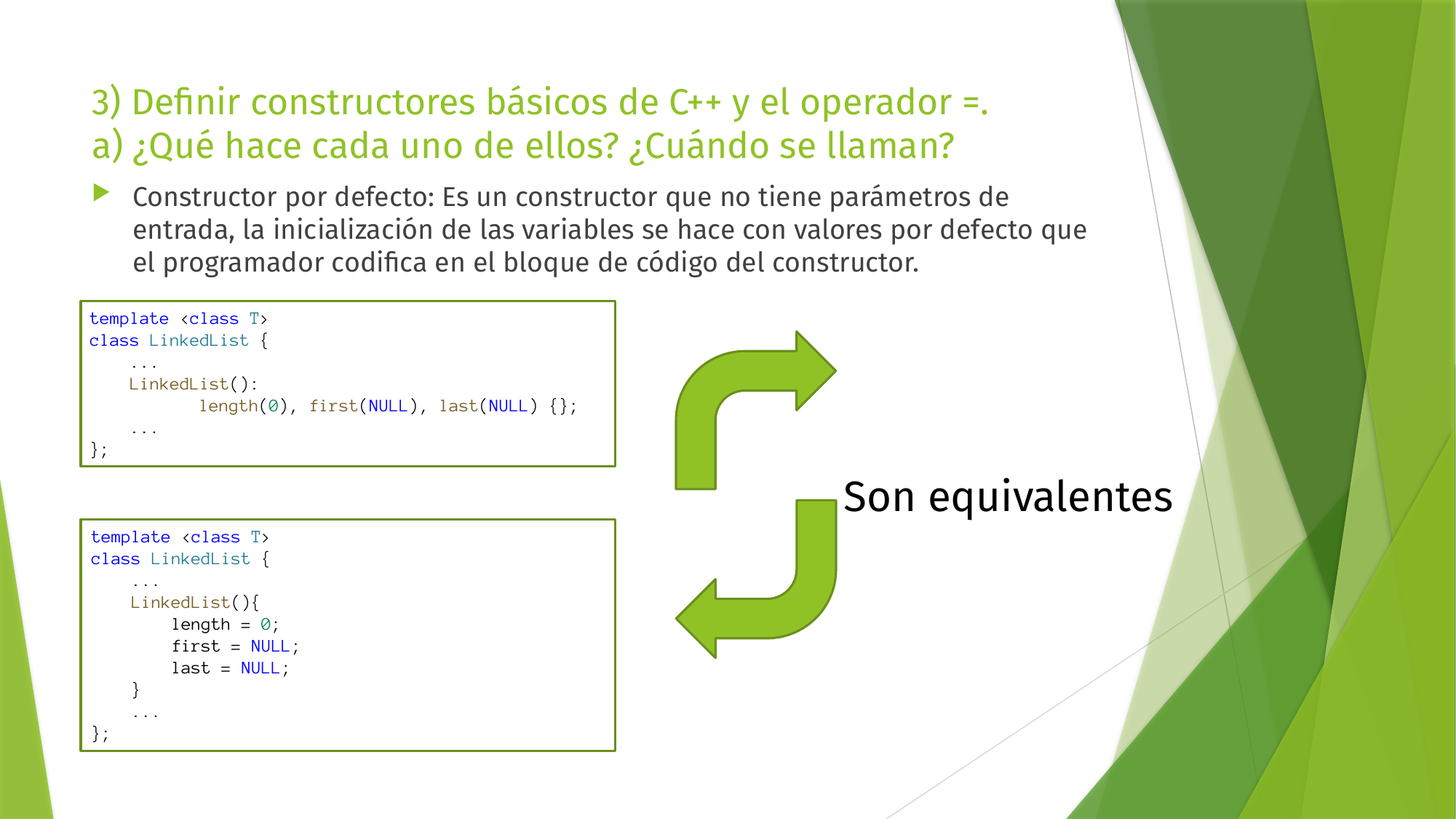

# 3) Deﬁnir constructores básicos de C++ y el operador =. a) ¿Qué hace cada uno de ellos? ¿Cuándo se llaman?
Constructor por defecto: Es un constructor que no tiene parámetros de entrada, la inicialización de las variables se hace con valores por defecto que el programador codifica en el bloque de código del constructor.

template <class T>
class LinkedList {
    ...
    LinkedList():
	length(0), first(NULL), last(NULL) {};
    ...
};

Son equivalentes

template <class T>
class LinkedList {
    ...
    LinkedList(){
        length = 0;
        first = NULL;
        last = NULL;
    }
    ...
};